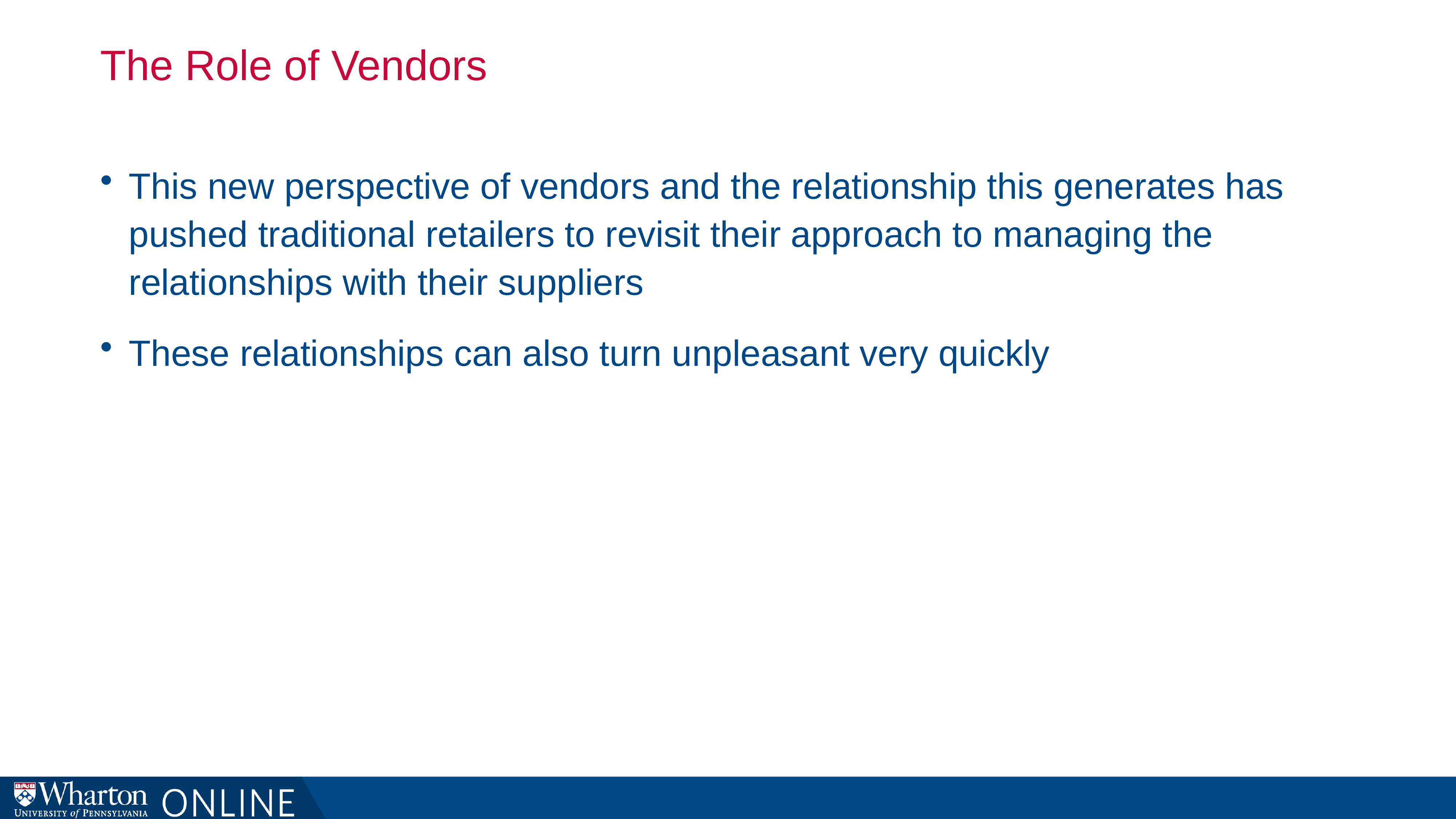

# The Role of Vendors
This new perspective of vendors and the relationship this generates has pushed traditional retailers to revisit their approach to managing the relationships with their suppliers
These relationships can also turn unpleasant very quickly